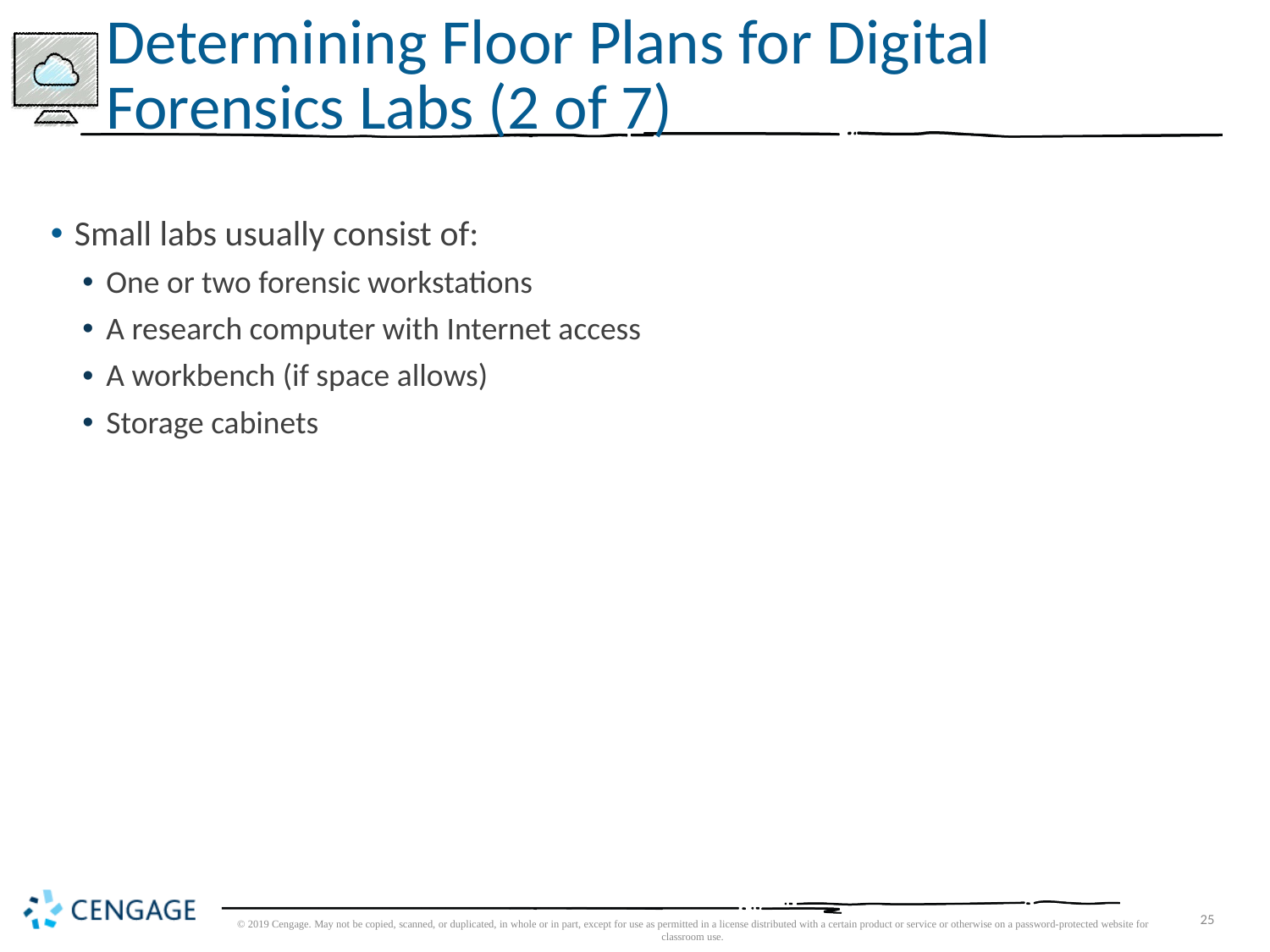

# Determining Floor Plans for Digital Forensics Labs (2 of 7)
Small labs usually consist of:
One or two forensic workstations
A research computer with Internet access
A workbench (if space allows)
Storage cabinets
© 2019 Cengage. May not be copied, scanned, or duplicated, in whole or in part, except for use as permitted in a license distributed with a certain product or service or otherwise on a password-protected website for classroom use.